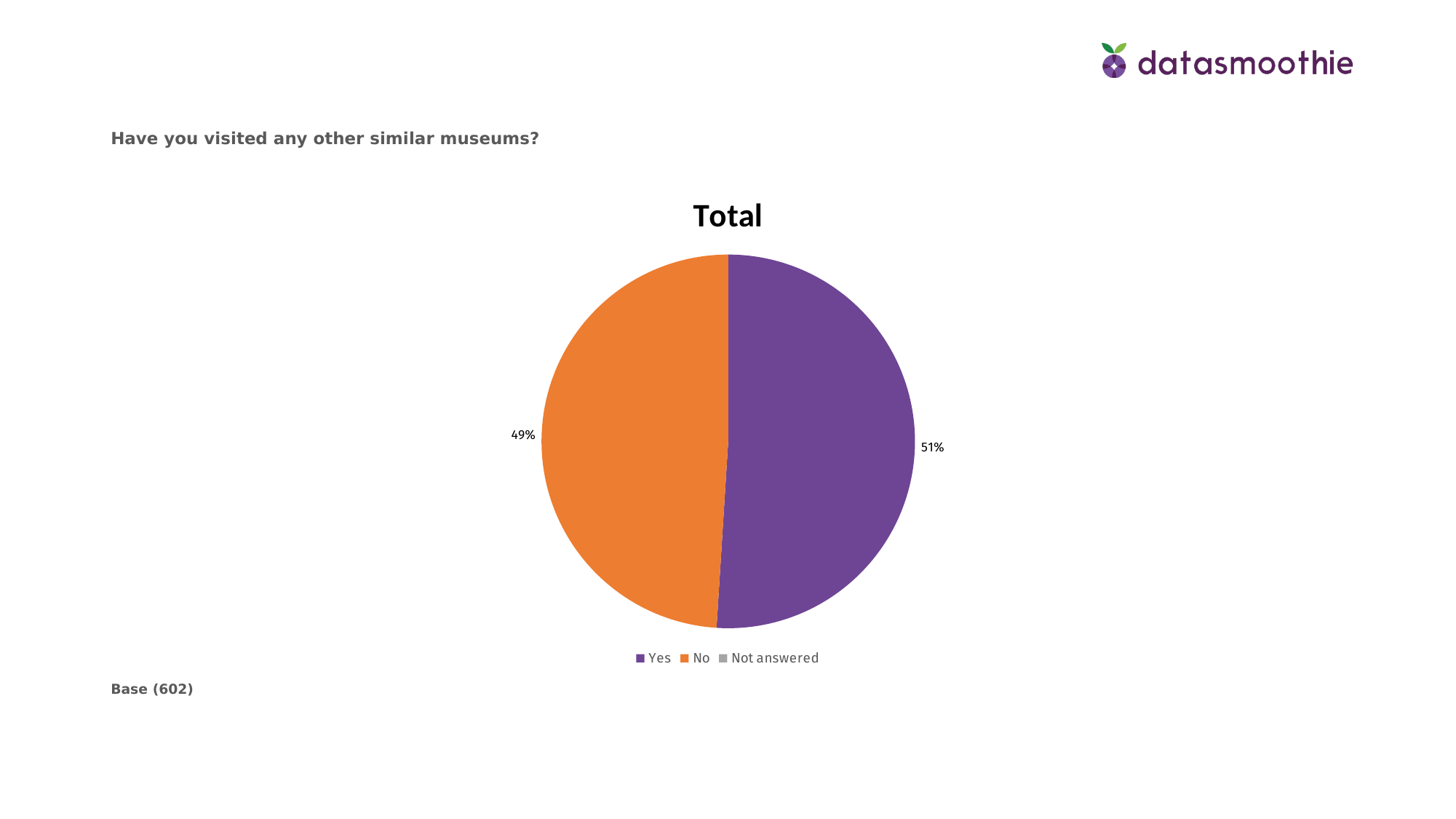

Have you visited any other similar museums?

### Chart

| Category | Total |
|---|---|
| Yes | 0.51 |
| No | 0.49 |
| Not answered | 0.0 |
Base (602)